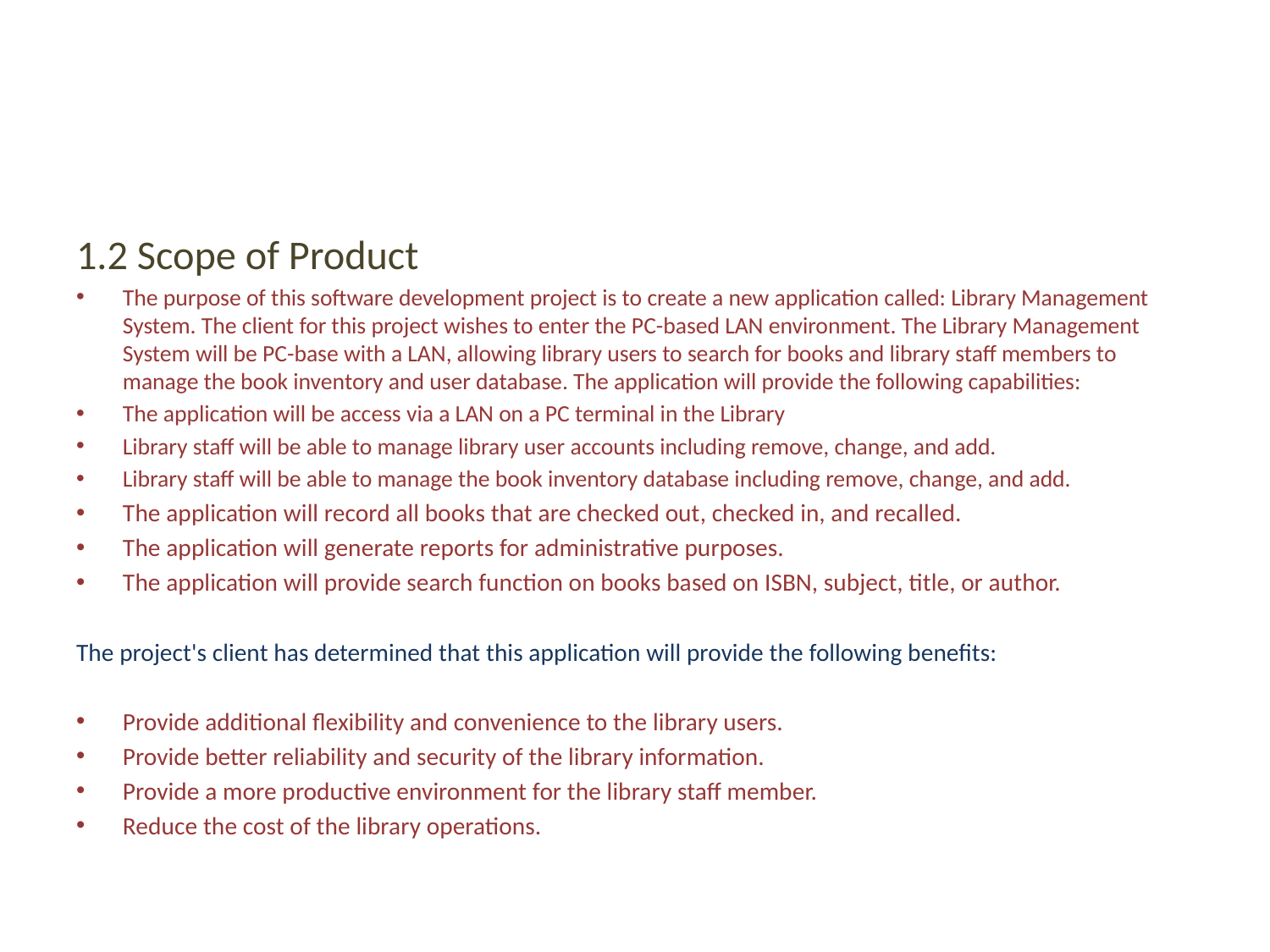

#
1.2 Scope of Product
The purpose of this software development project is to create a new application called: Library Management System. The client for this project wishes to enter the PC-based LAN environment. The Library Management System will be PC-base with a LAN, allowing library users to search for books and library staff members to manage the book inventory and user database. The application will provide the following capabilities:
The application will be access via a LAN on a PC terminal in the Library
Library staff will be able to manage library user accounts including remove, change, and add.
Library staff will be able to manage the book inventory database including remove, change, and add.
The application will record all books that are checked out, checked in, and recalled.
The application will generate reports for administrative purposes.
The application will provide search function on books based on ISBN, subject, title, or author.

The project's client has determined that this application will provide the following benefits:

Provide additional flexibility and convenience to the library users.
Provide better reliability and security of the library information.
Provide a more productive environment for the library staff member.
Reduce the cost of the library operations.